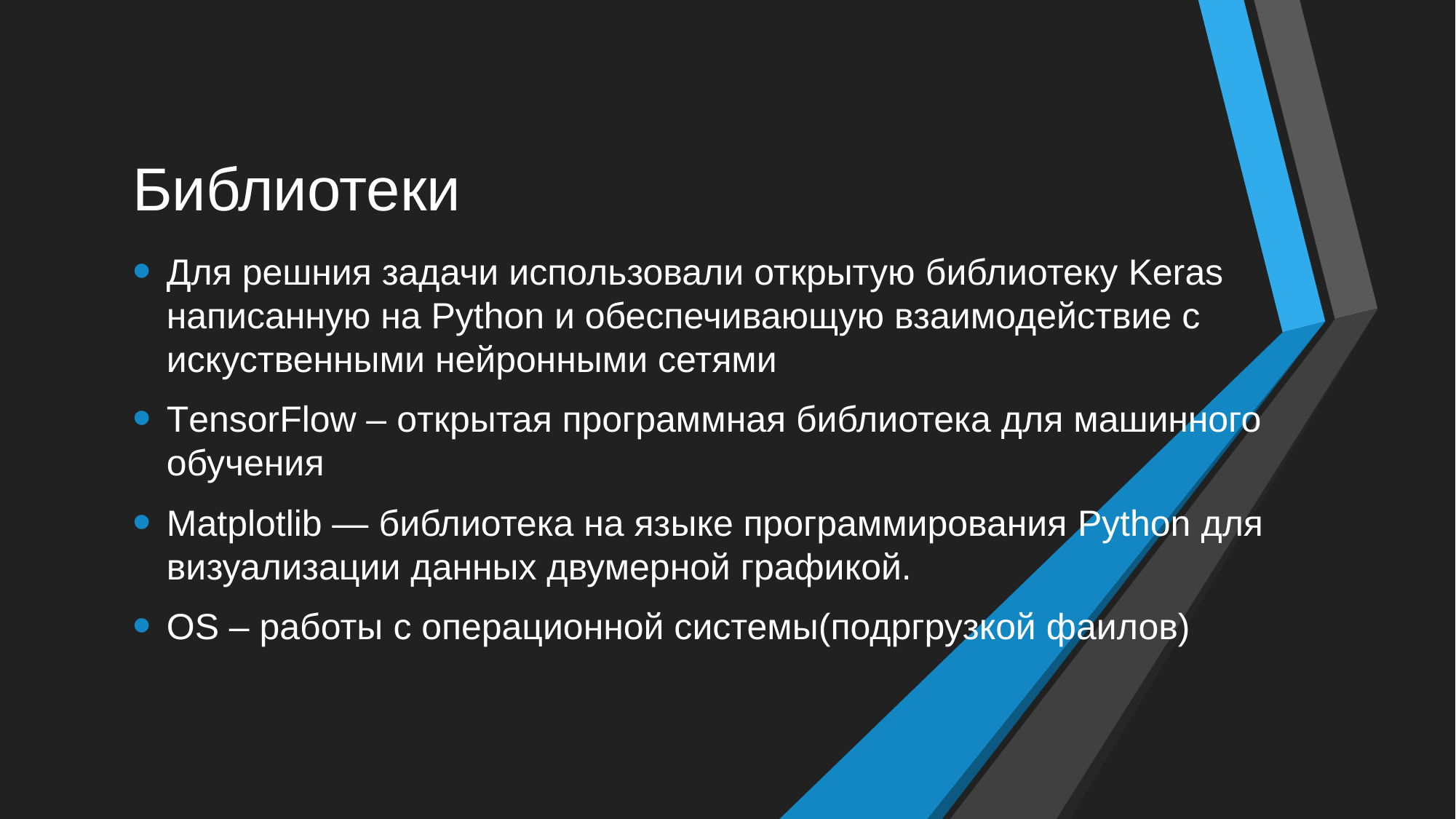

# Библиотеки
Для решния задачи использовали открытую библиотеку Keras написанную на Python и обеспечивающую взаимодействие с искуственными нейронными сетями
TensorFlow – открытая программная библиотека для машинного обучения
Matplotlib — библиотека на языке программирования Python для визуализации данных двумерной графикой.
OS – работы с операционной системы(подргрузкой фаилов)